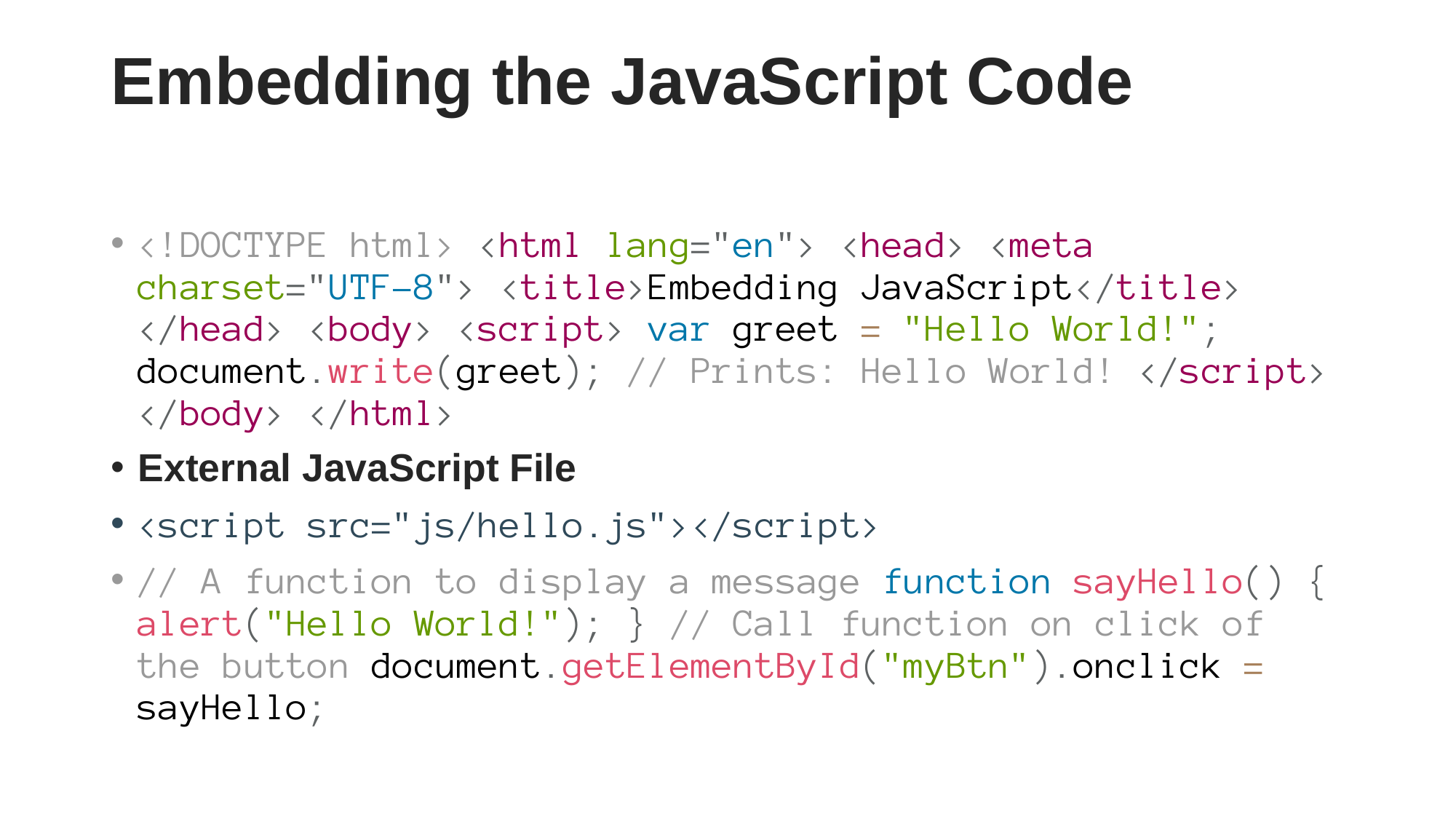

# Embedding the JavaScript Code
<!DOCTYPE html> <html lang="en"> <head> <meta charset="UTF-8"> <title>Embedding JavaScript</title> </head> <body> <script> var greet = "Hello World!"; document.write(greet); // Prints: Hello World! </script> </body> </html>
External JavaScript File
<script src="js/hello.js"></script>
// A function to display a message function sayHello() { alert("Hello World!"); } // Call function on click of the button document.getElementById("myBtn").onclick = sayHello;